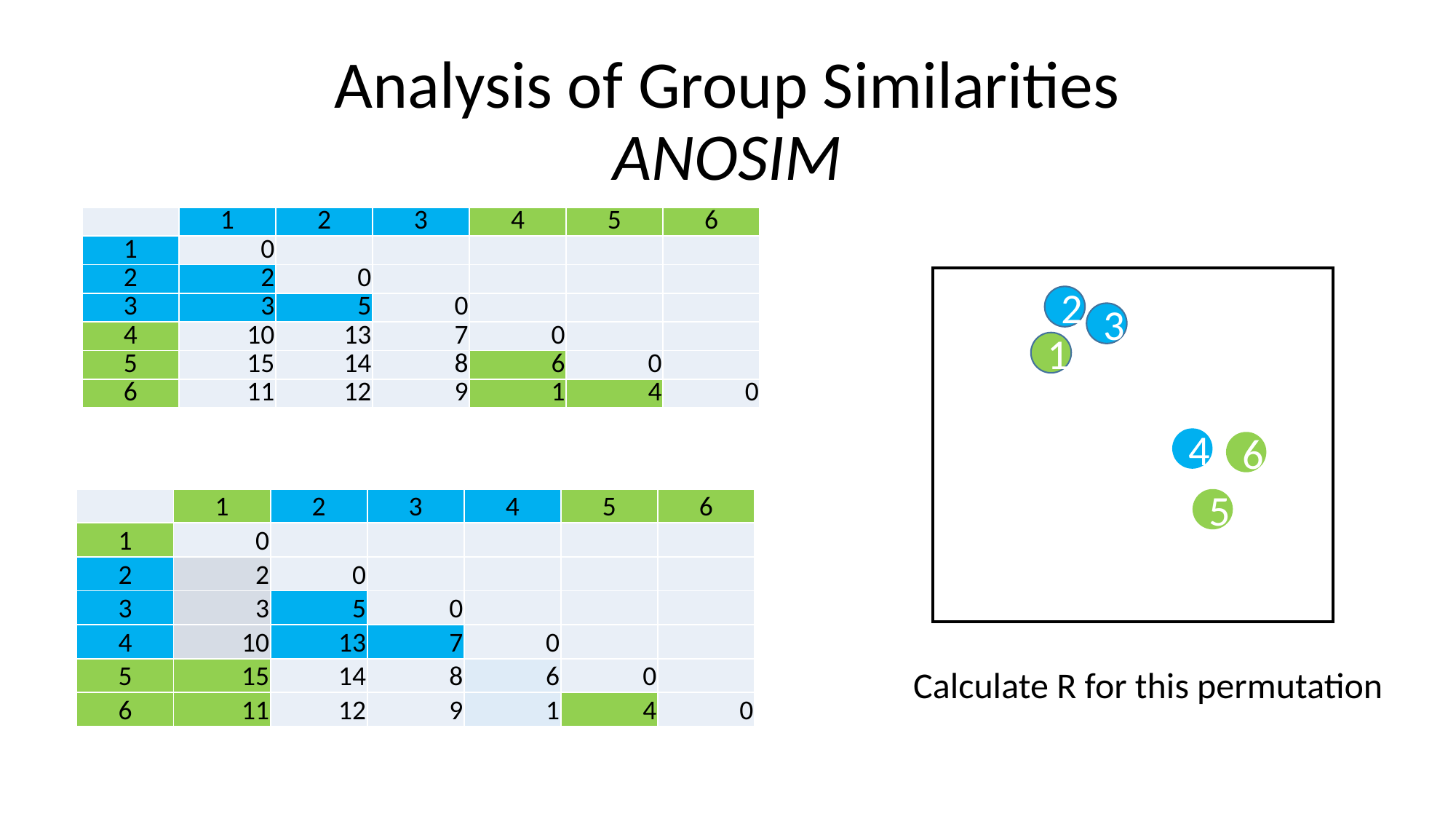

# Analysis of Group Similarities ANOSIM
|  | 1 | 2 | 3 | 4 | 5 | 6 |
| --- | --- | --- | --- | --- | --- | --- |
| 1 | 0 |  |  |  |  |  |
| 2 | 2 | 0 |  |  |  |  |
| 3 | 3 | 5 | 0 |  |  |  |
| 4 | 10 | 13 | 7 | 0 |  |  |
| 5 | 15 | 14 | 8 | 6 | 0 |  |
| 6 | 11 | 12 | 9 | 1 | 4 | 0 |

2
3
1
4
6
|  | 1 | 2 | 3 | 4 | 5 | 6 |
| --- | --- | --- | --- | --- | --- | --- |
| 1 | 0 |  |  |  |  |  |
| 2 | 2 | 0 |  |  |  |  |
| 3 | 3 | 5 | 0 |  |  |  |
| 4 | 10 | 13 | 7 | 0 |  |  |
| 5 | 15 | 14 | 8 | 6 | 0 |  |
| 6 | 11 | 12 | 9 | 1 | 4 | 0 |
5
Calculate R for this permutation